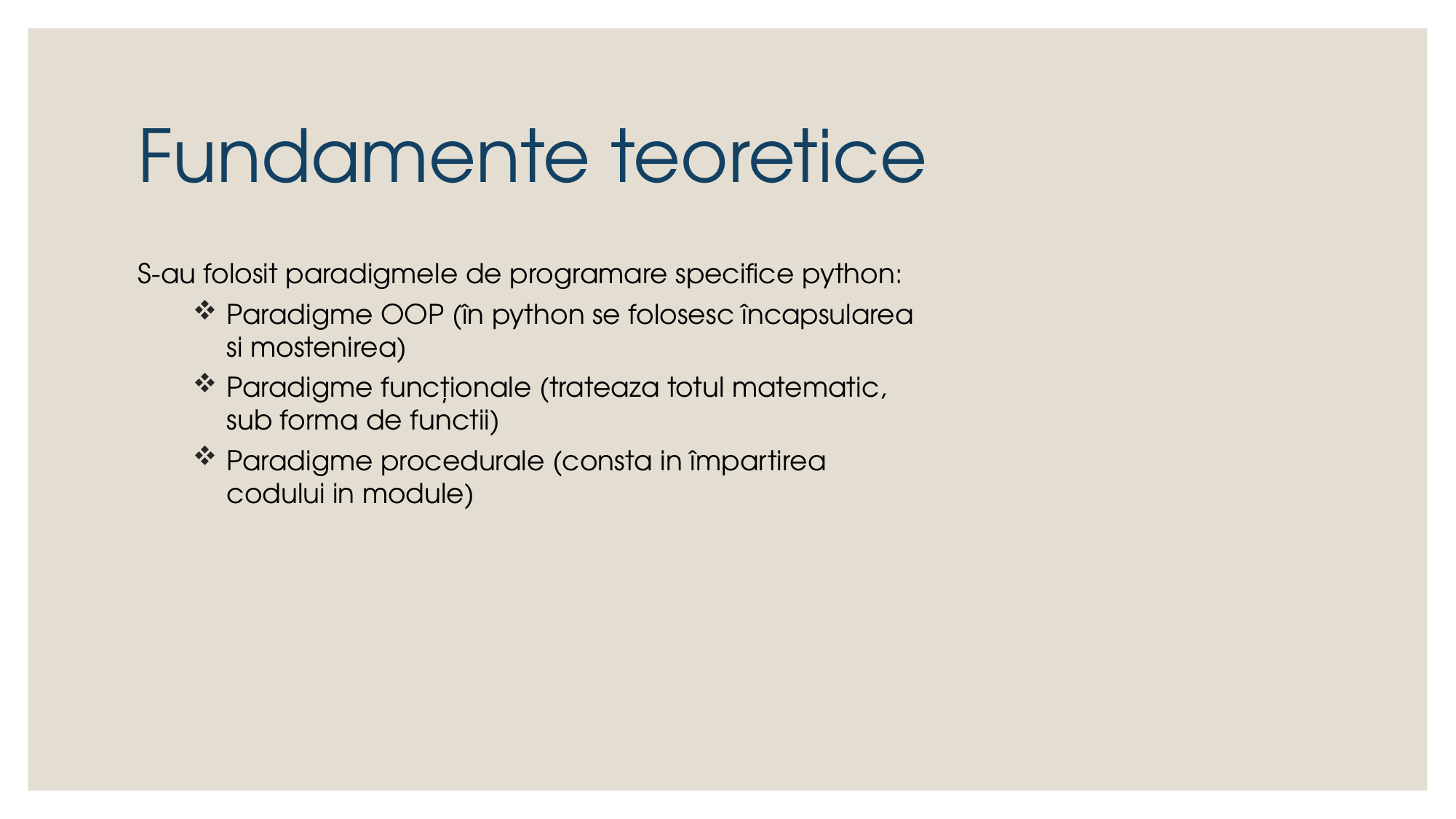

# Fundamente teoretice
S-au folosit paradigmele de programare specifice python:
Paradigme OOP (în python se folosesc încapsularea si mostenirea)
Paradigme funcționale (trateaza totul matematic, sub forma de functii)
Paradigme procedurale (consta in împartirea codului in module)